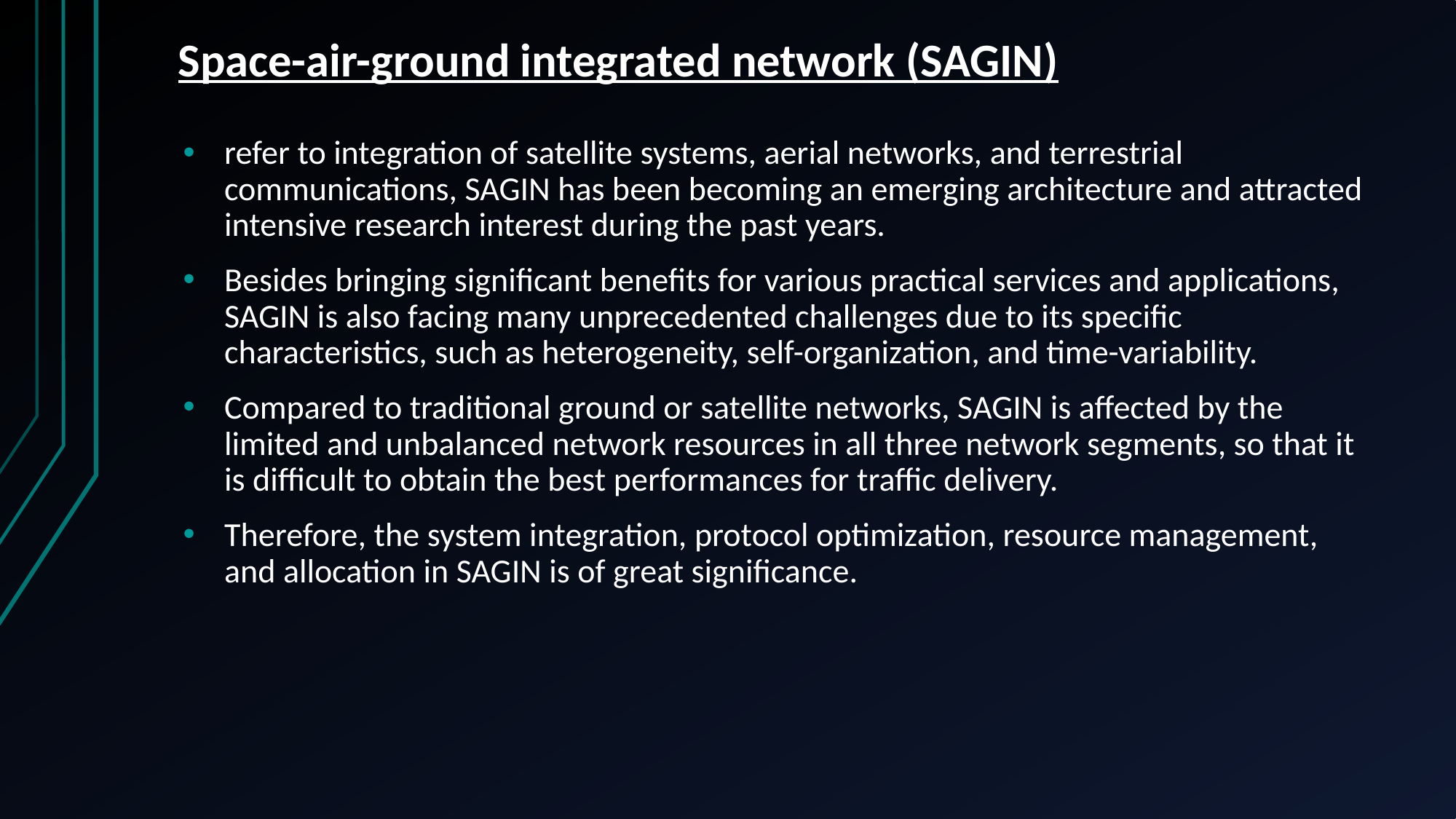

# Space-air-ground integrated network (SAGIN)
refer to integration of satellite systems, aerial networks, and terrestrial communications, SAGIN has been becoming an emerging architecture and attracted intensive research interest during the past years.
Besides bringing significant benefits for various practical services and applications, SAGIN is also facing many unprecedented challenges due to its specific characteristics, such as heterogeneity, self-organization, and time-variability.
Compared to traditional ground or satellite networks, SAGIN is affected by the limited and unbalanced network resources in all three network segments, so that it is difficult to obtain the best performances for traffic delivery.
Therefore, the system integration, protocol optimization, resource management, and allocation in SAGIN is of great significance.